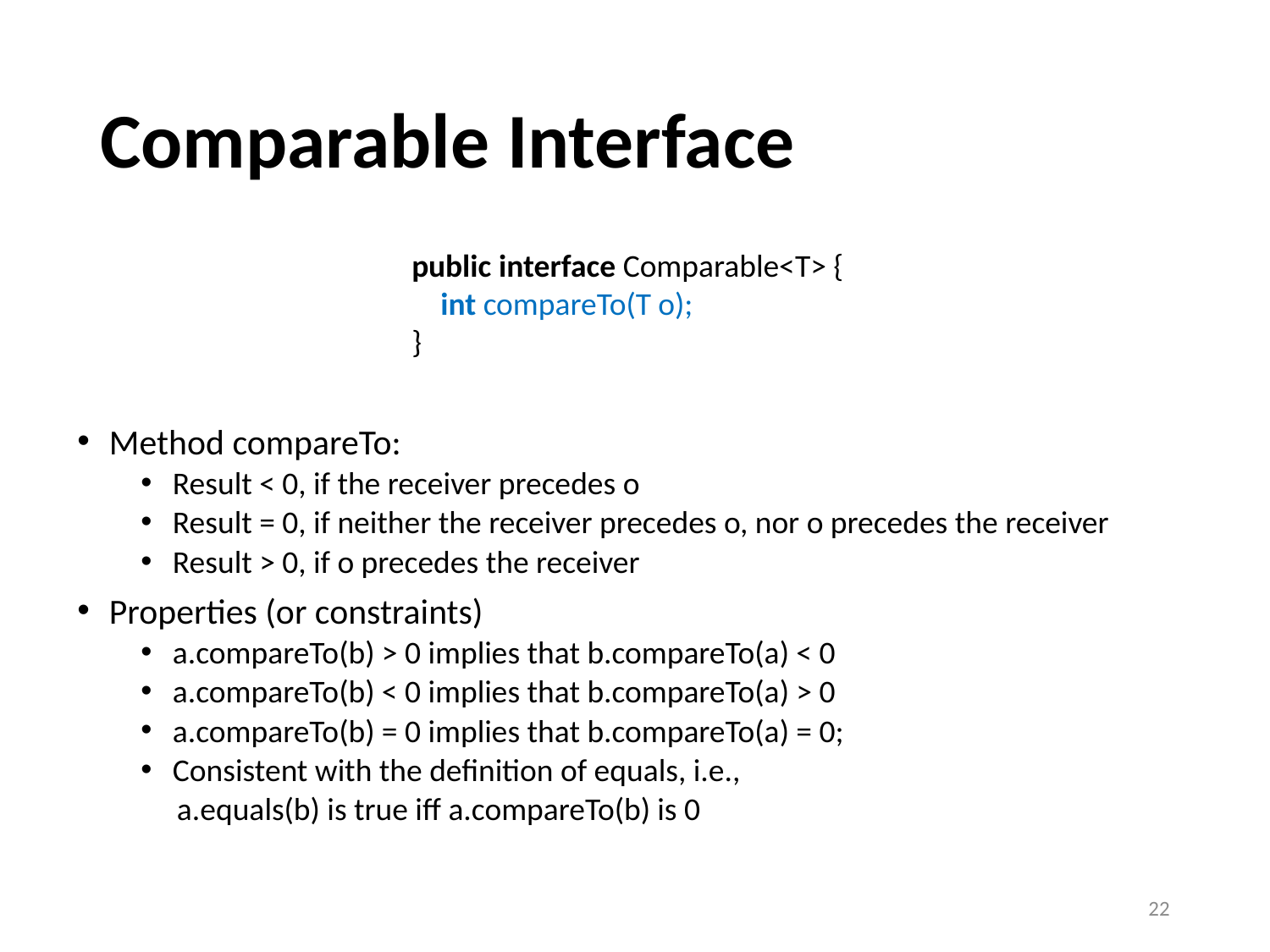

# Comparable Interface
public interface Comparable<T> {
    int compareTo(T o);
}
Method compareTo:
Result < 0, if the receiver precedes o
Result = 0, if neither the receiver precedes o, nor o precedes the receiver
Result > 0, if o precedes the receiver
Properties (or constraints)
a.compareTo(b) > 0 implies that b.compareTo(a) < 0
a.compareTo(b) < 0 implies that b.compareTo(a) > 0
a.compareTo(b) = 0 implies that b.compareTo(a) = 0;
Consistent with the definition of equals, i.e.,
     a.equals(b) is true iff a.compareTo(b) is 0
22